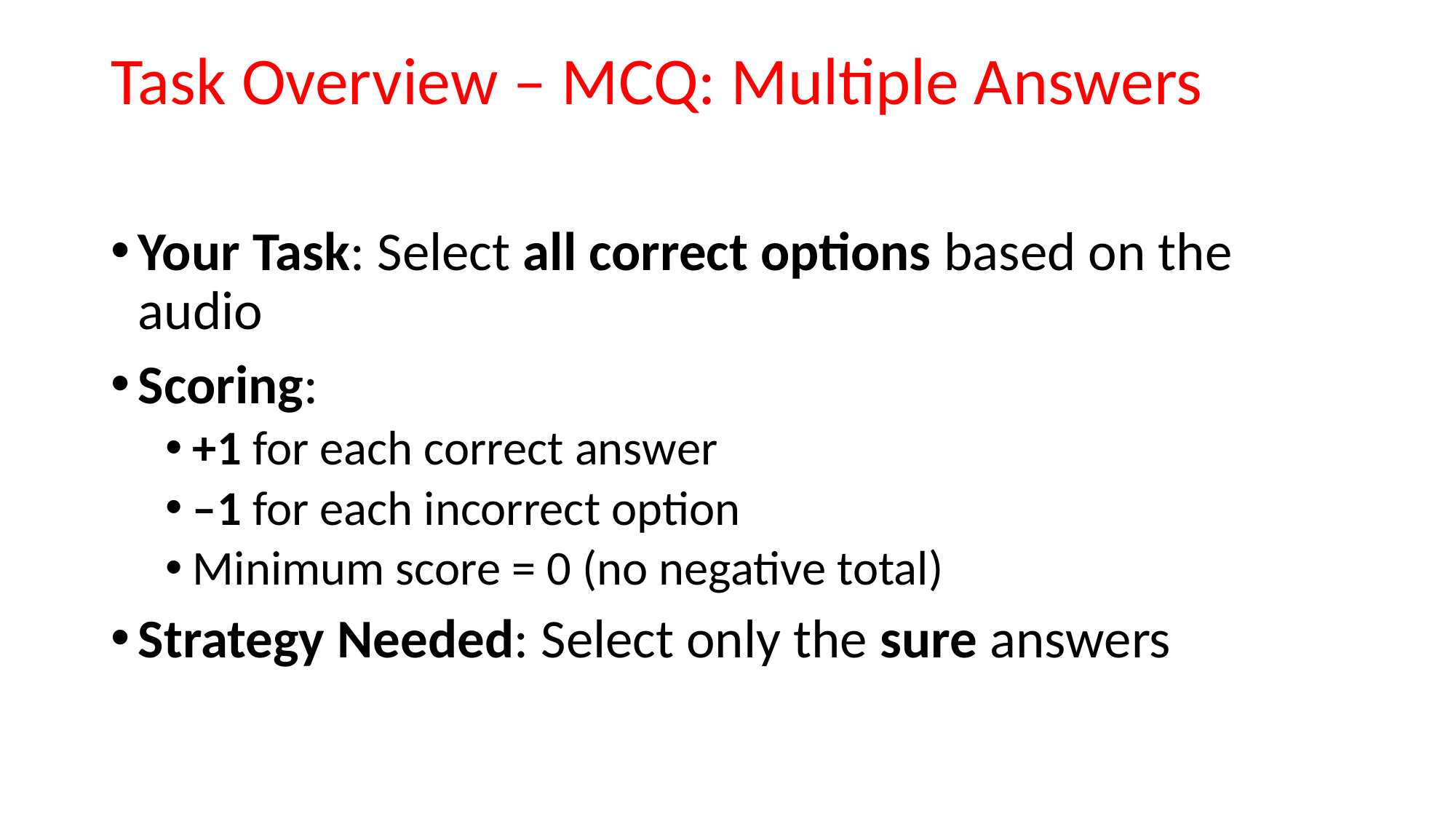

# Task Overview – MCQ: Multiple Answers
Your Task: Select all correct options based on the audio
Scoring:
+1 for each correct answer
–1 for each incorrect option
Minimum score = 0 (no negative total)
Strategy Needed: Select only the sure answers